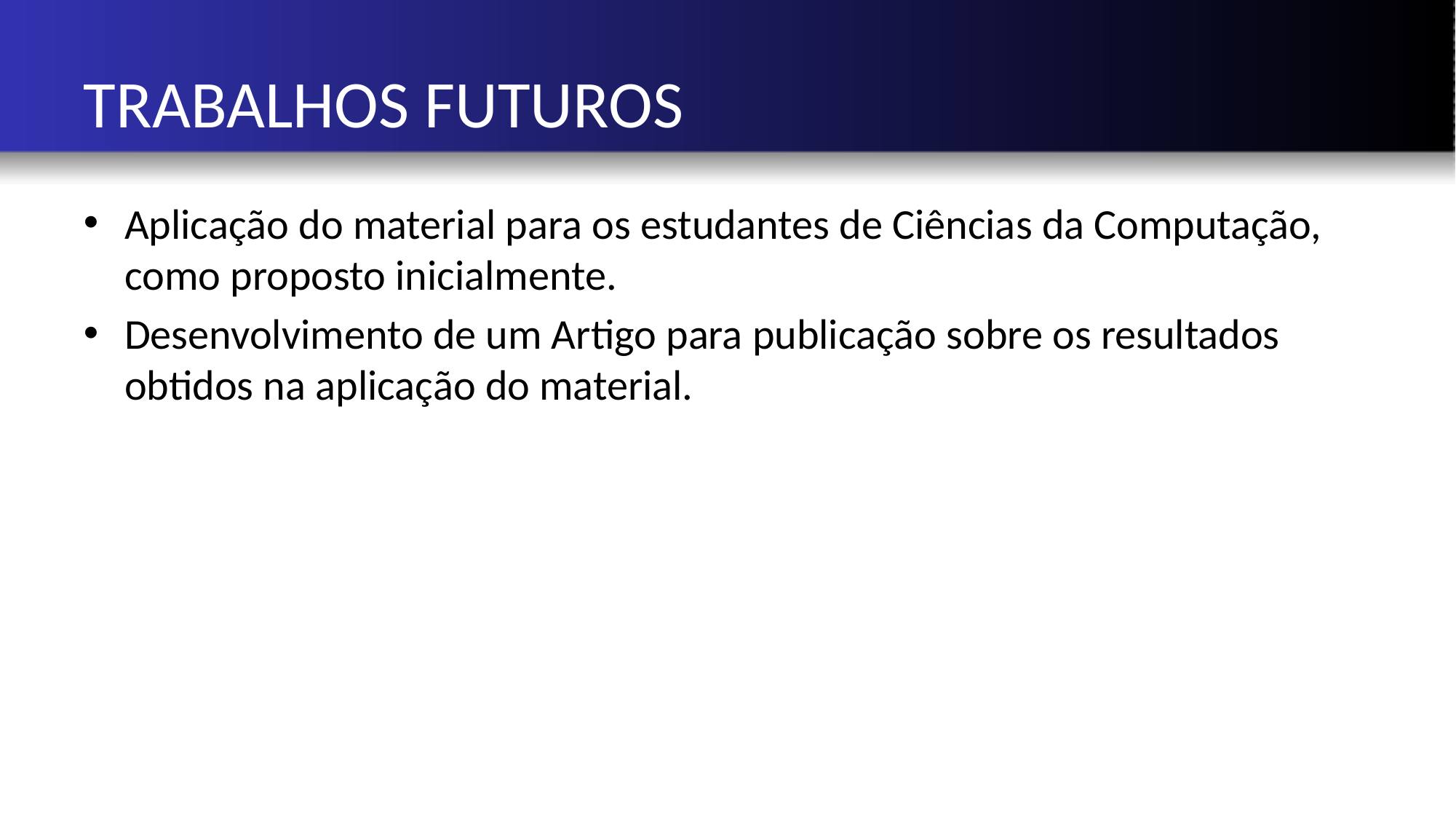

# TRABALHOS FUTUROS
Aplicação do material para os estudantes de Ciências da Computação, como proposto inicialmente.
Desenvolvimento de um Artigo para publicação sobre os resultados obtidos na aplicação do material.